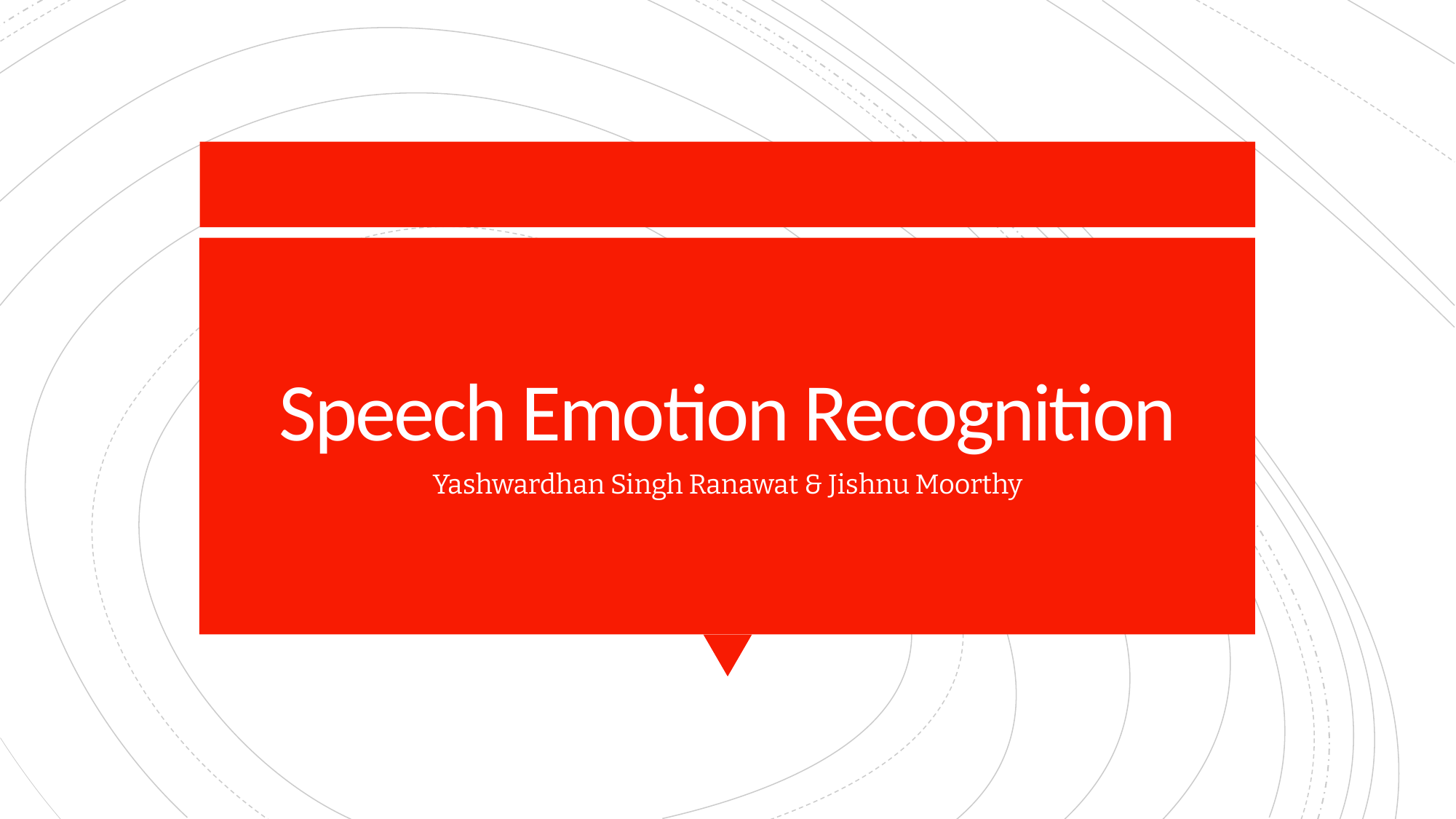

# Speech Emotion Recognition
Yashwardhan Singh Ranawat & Jishnu Moorthy